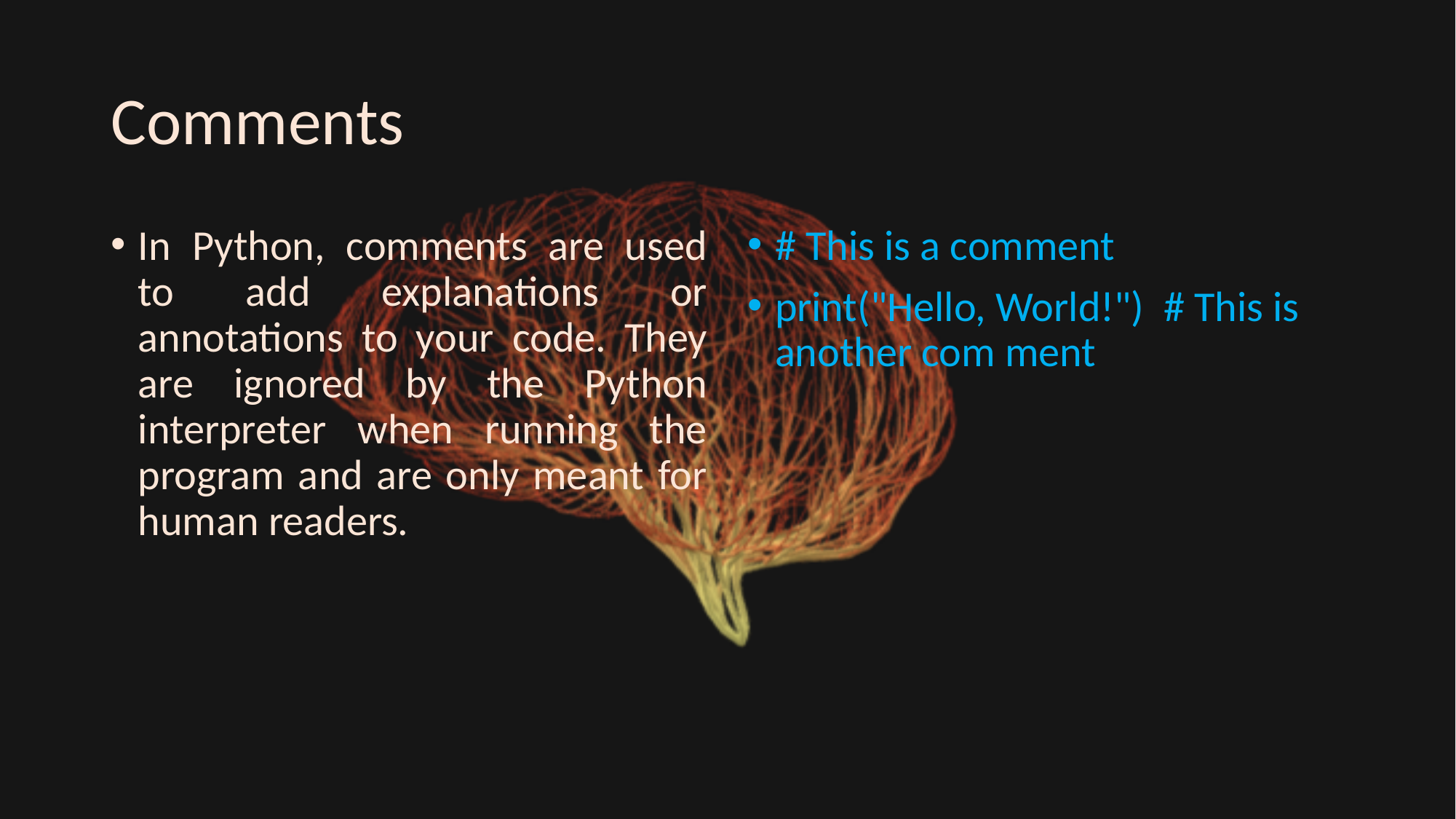

# Comments
In Python, comments are used to add explanations or annotations to your code. They are ignored by the Python interpreter when running the program and are only meant for human readers.

# This is a comment
print("Hello, World!")  # This is another com ment